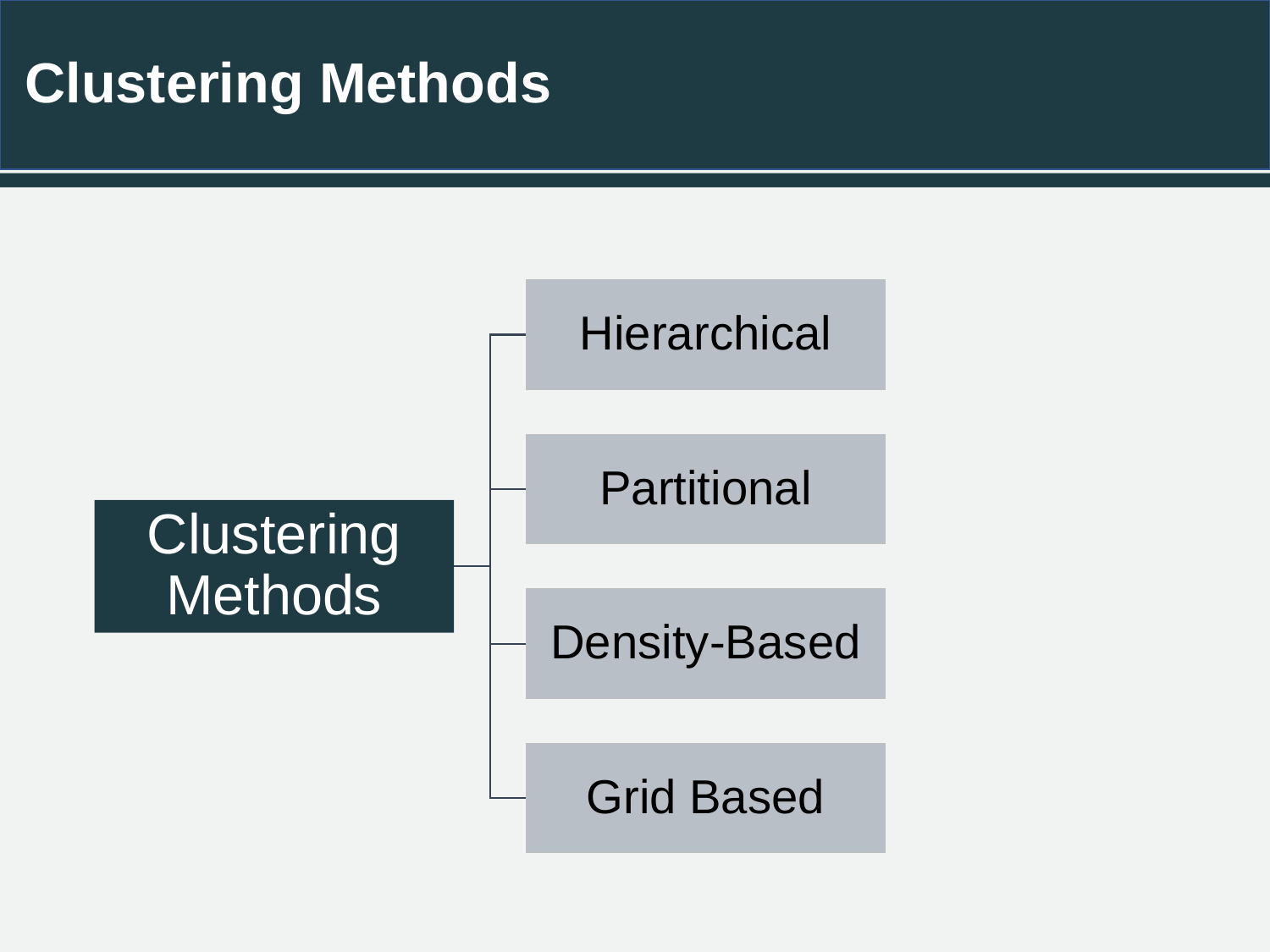

# Clustering Methods
Hierarchical

Partitional

Clustering Methods

Density-Based
Grid Based